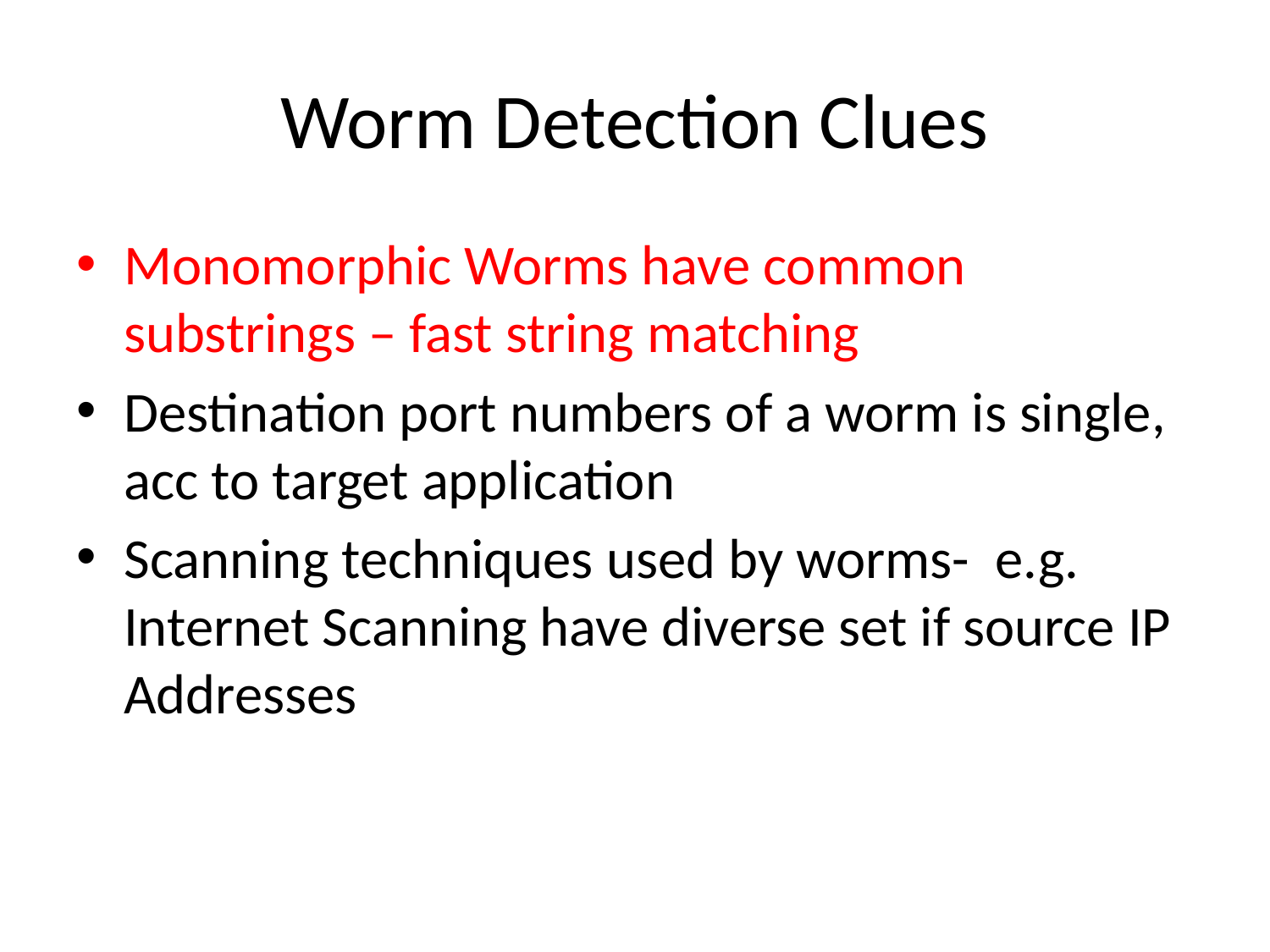

# Worm Detection Clues
Monomorphic Worms have common substrings – fast string matching
Destination port numbers of a worm is single, acc to target application
Scanning techniques used by worms-  e.g. Internet Scanning have diverse set if source IP Addresses